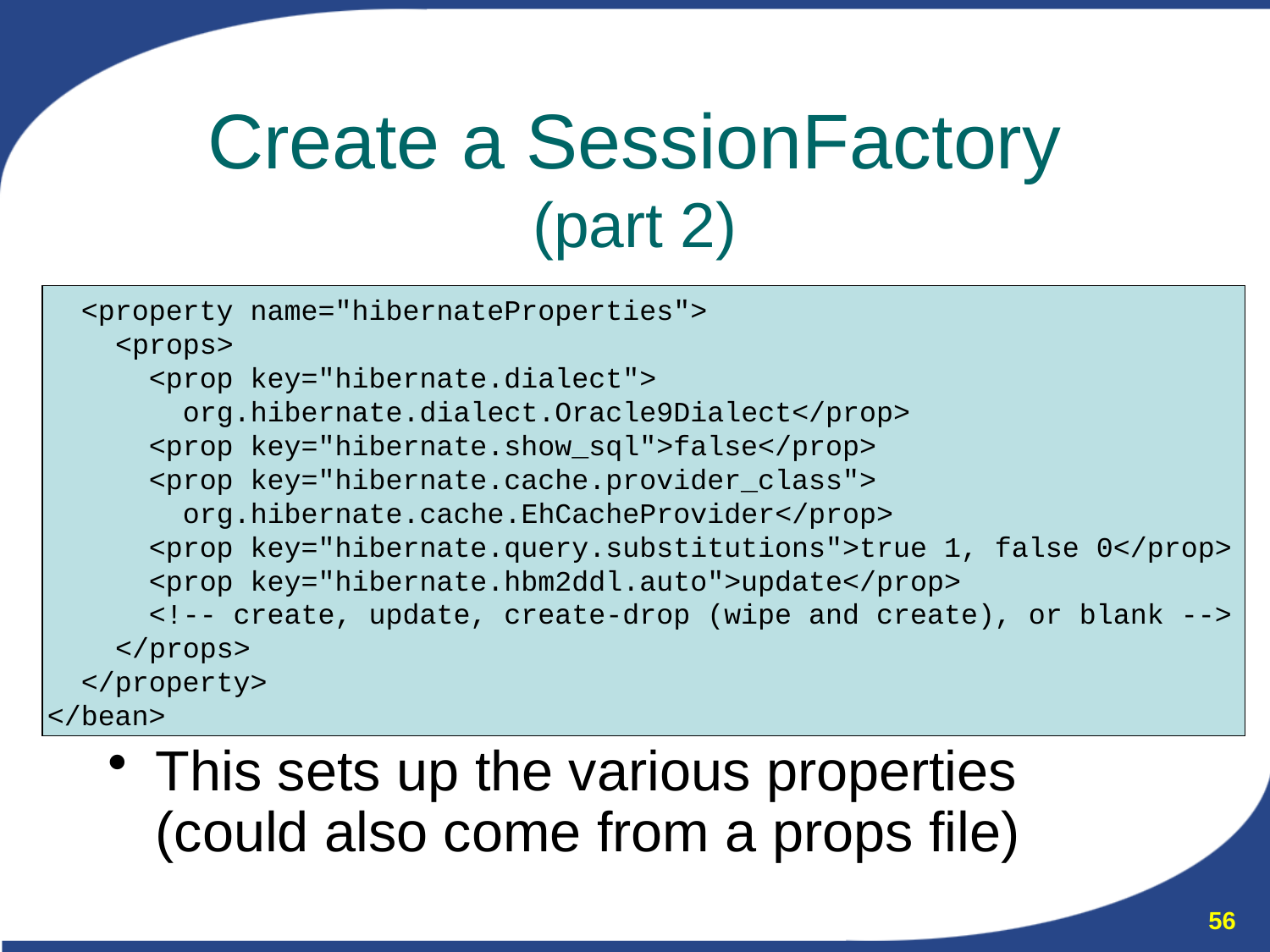

# Create a SessionFactory (part 2)

  <property name="hibernateProperties">
    <props>
      <prop key="hibernate.dialect">
        org.hibernate.dialect.Oracle9Dialect</prop>
      <prop key="hibernate.show_sql">false</prop>
      <prop key="hibernate.cache.provider_class">
        org.hibernate.cache.EhCacheProvider</prop>
      <prop key="hibernate.query.substitutions">true 1, false 0</prop>
      <prop key="hibernate.hbm2ddl.auto">update</prop>
      <!-- create, update, create-drop (wipe and create), or blank -->
    </props>
  </property>
</bean>
This sets up the various properties (could also come from a props file)
56